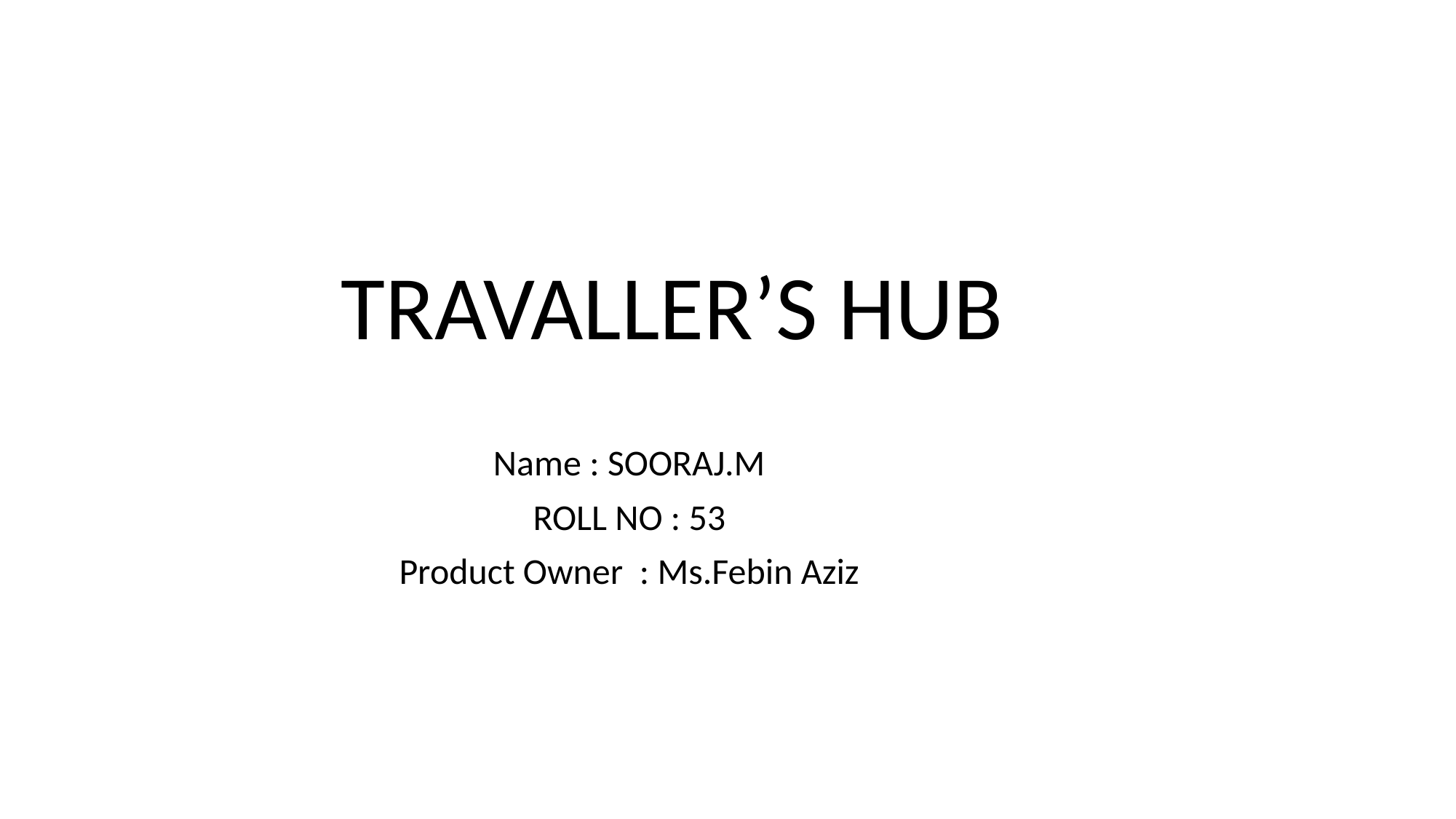

# TRAVALLER’S HUB
Name : SOORAJ.M
ROLL NO : 53
Product Owner  : Ms.Febin Aziz